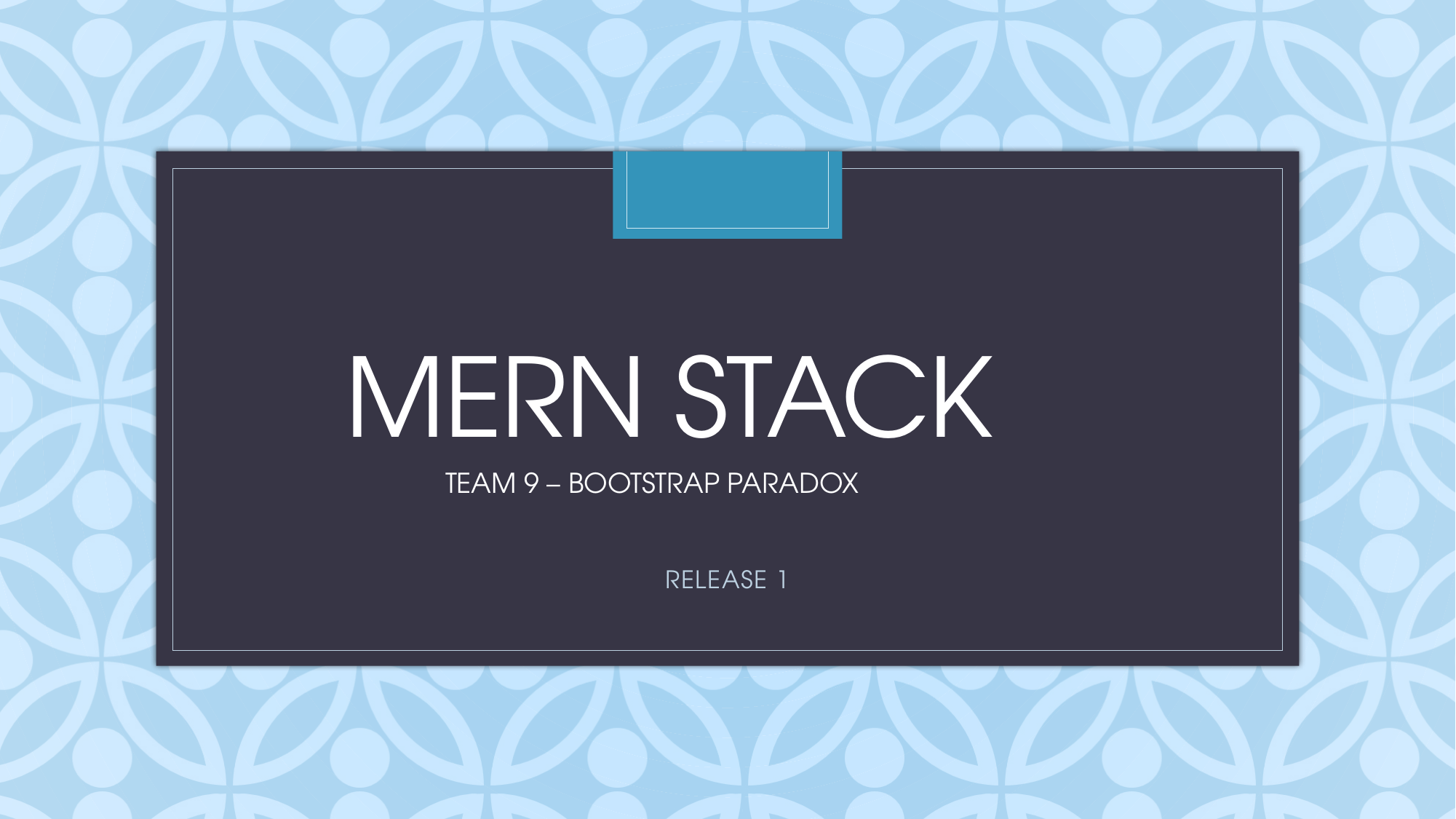

# MERN STACK
TEAM 9 – BOOTSTRAP PARADOX
RELEASE 1